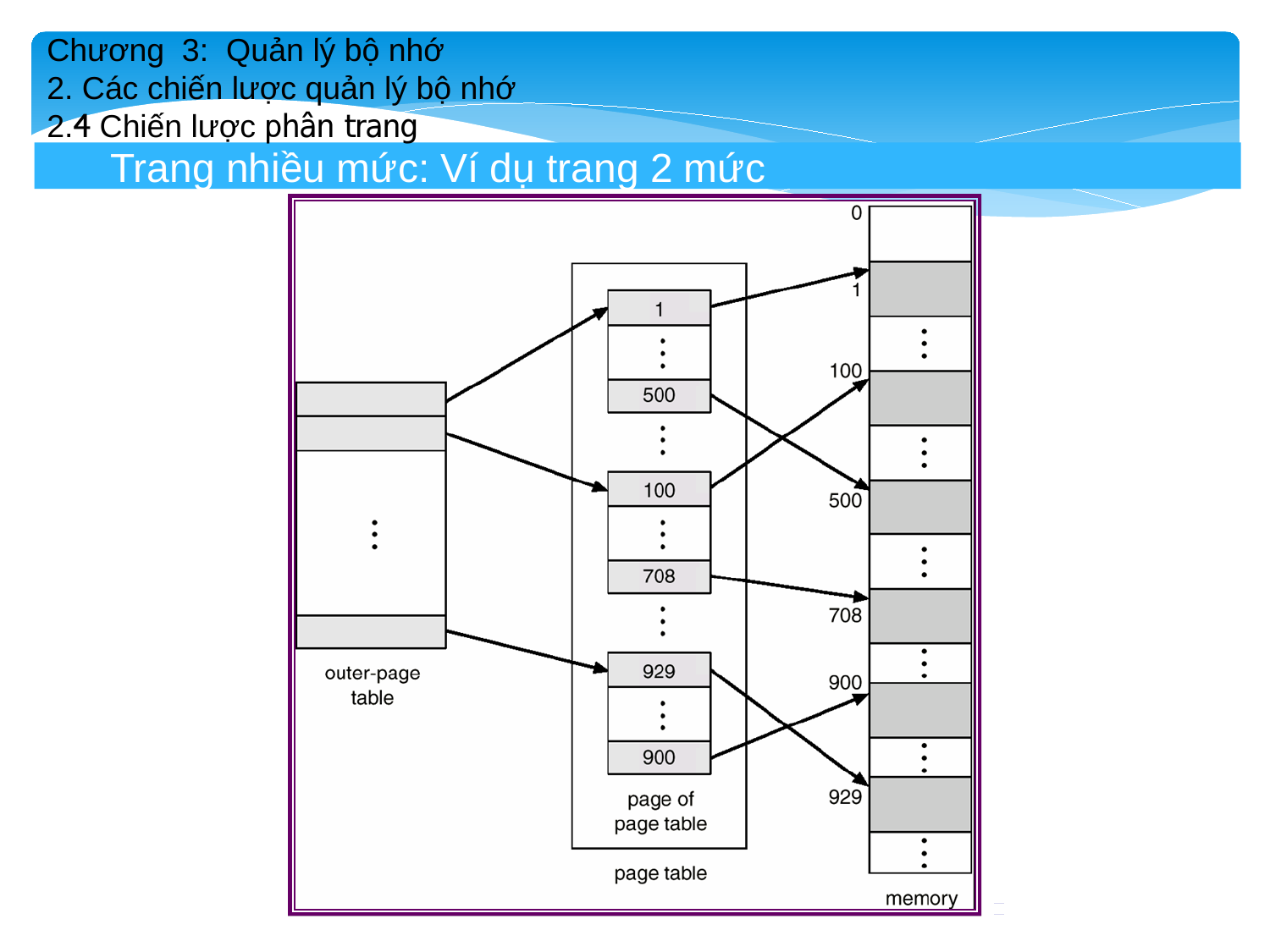

Chương  3:  Quản lý bộ nhớ
2. Các chiến lược quản lý bộ nhớ
2.4 Chiến lược phân trang
Trang nhiều mức: Ví dụ trang 2 mức